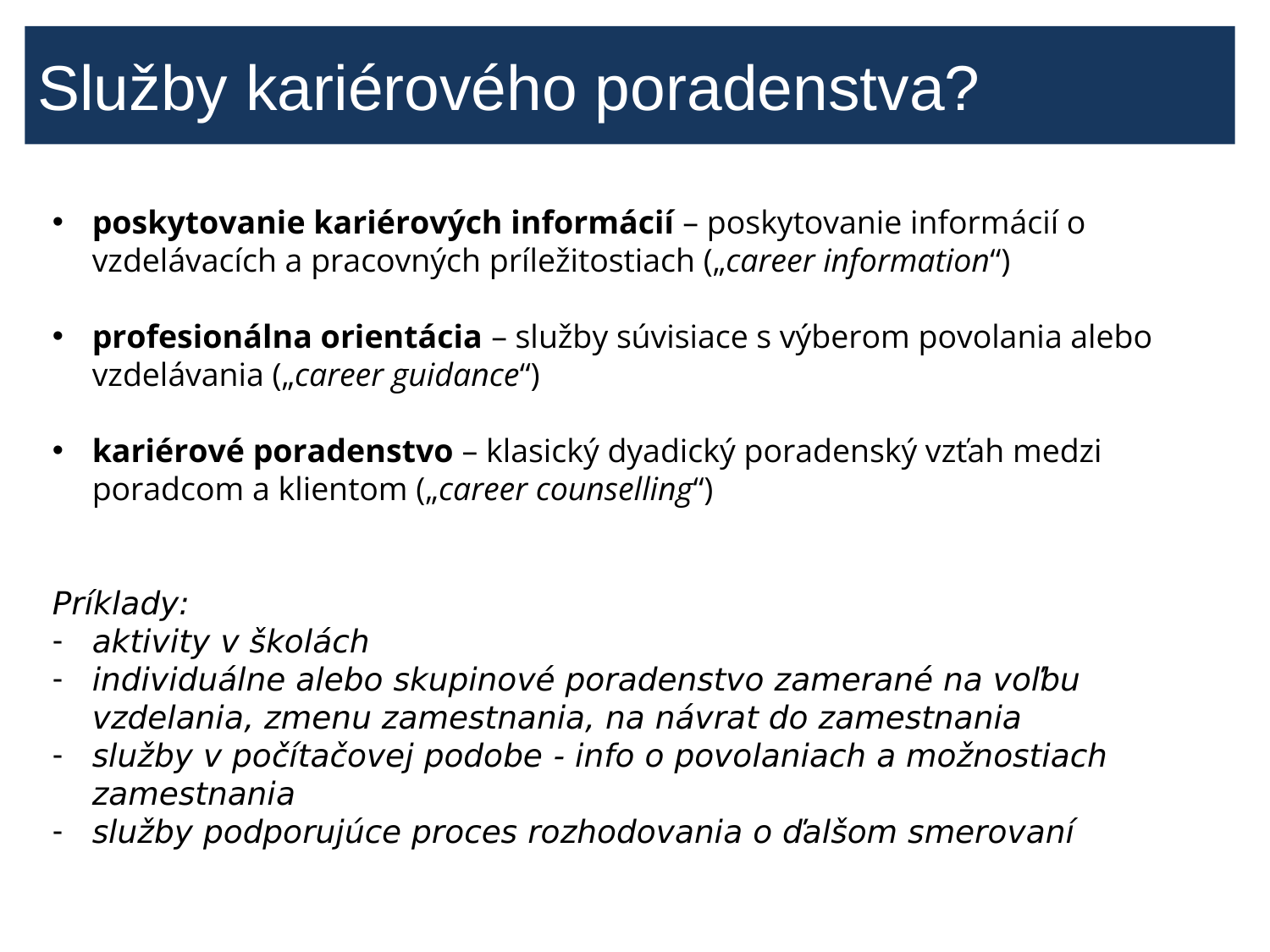

Služby kariérového poradenstva?
poskytovanie kariérových informácií – poskytovanie informácií o vzdelávacích a pracovných príležitostiach („career information“)

profesionálna orientácia – služby súvisiace s výberom povolania alebo vzdelávania („career guidance“)

kariérové poradenstvo – klasický dyadický poradenský vzťah medzi poradcom a klientom („career counselling“)

Príklady:
aktivity v školách
individuálne alebo skupinové poradenstvo zamerané na voľbu vzdelania, zmenu zamestnania, na návrat do zamestnania
služby v počítačovej podobe - info o povolaniach a možnostiach zamestnania
služby podporujúce proces rozhodovania o ďalšom smerovaní